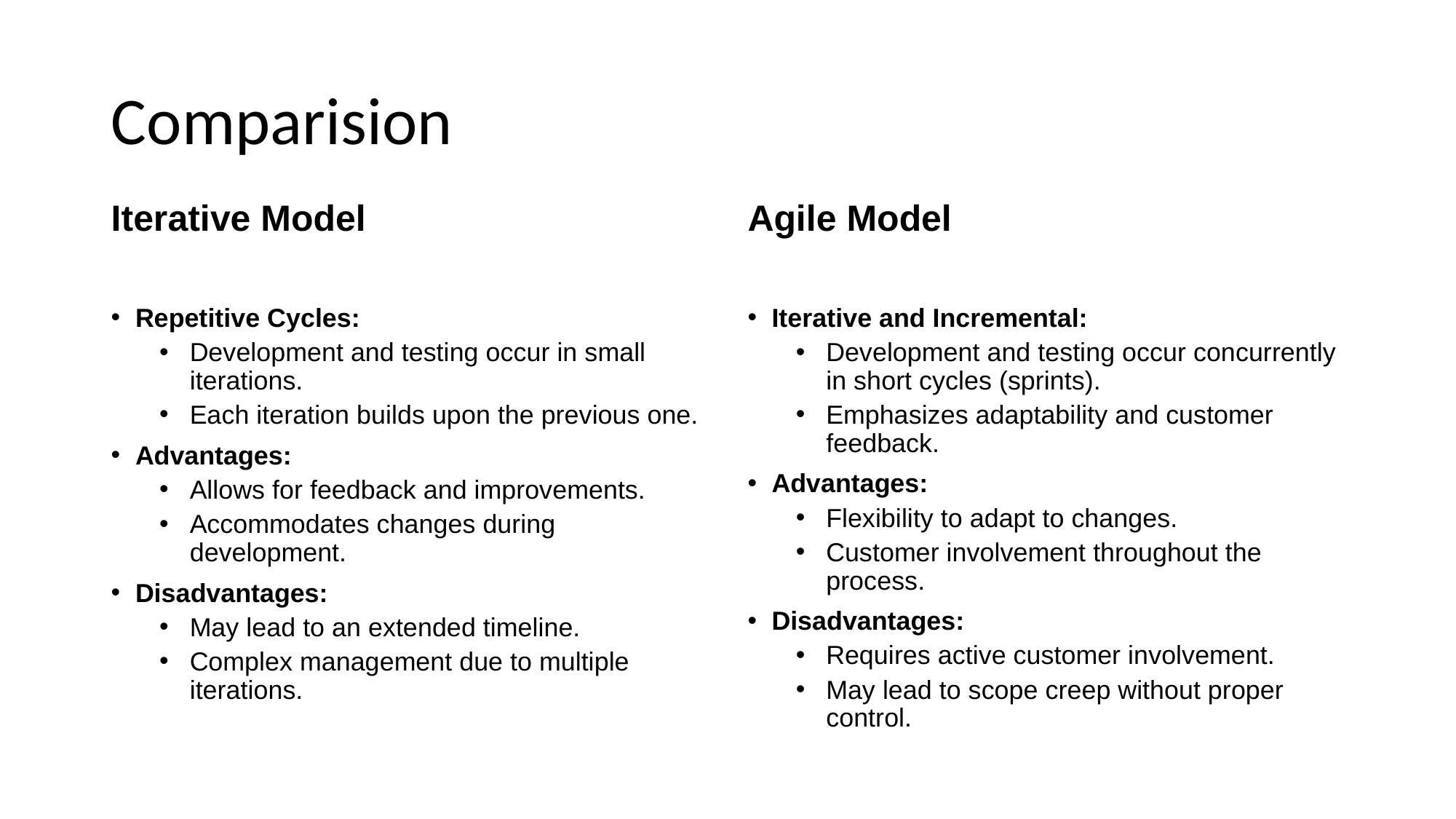

# Comparision
Iterative Model

Agile Model

Repetitive Cycles:
Development and testing occur in small iterations.
Each iteration builds upon the previous one.
Advantages:
Allows for feedback and improvements.
Accommodates changes during development.
Disadvantages:
May lead to an extended timeline.
Complex management due to multiple iterations.

Iterative and Incremental:
Development and testing occur concurrently in short cycles (sprints).
Emphasizes adaptability and customer feedback.
Advantages:
Flexibility to adapt to changes.
Customer involvement throughout the process.
Disadvantages:
Requires active customer involvement.
May lead to scope creep without proper control.